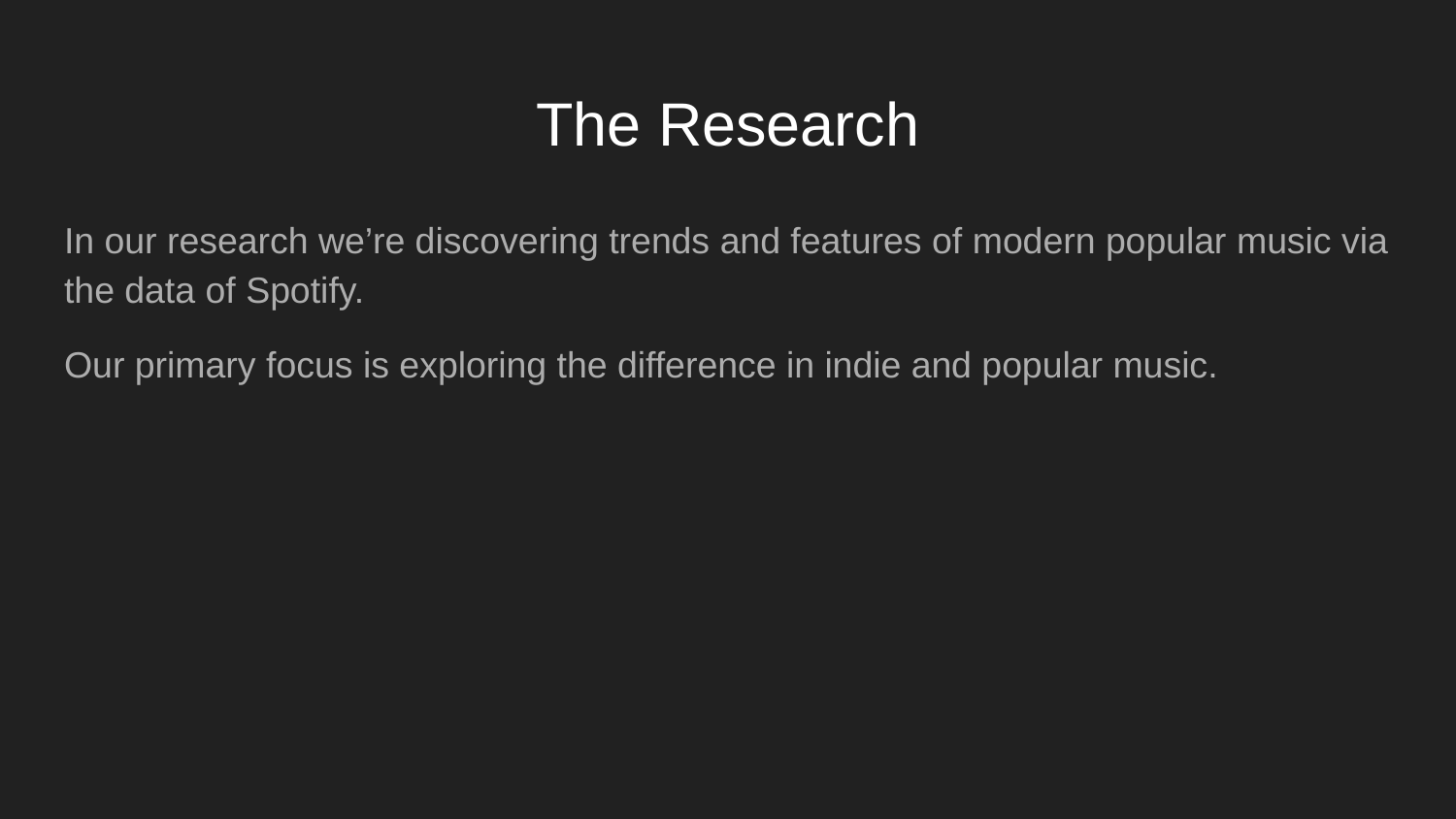

# The Research
In our research we’re discovering trends and features of modern popular music via the data of Spotify.
Our primary focus is exploring the difference in indie and popular music.